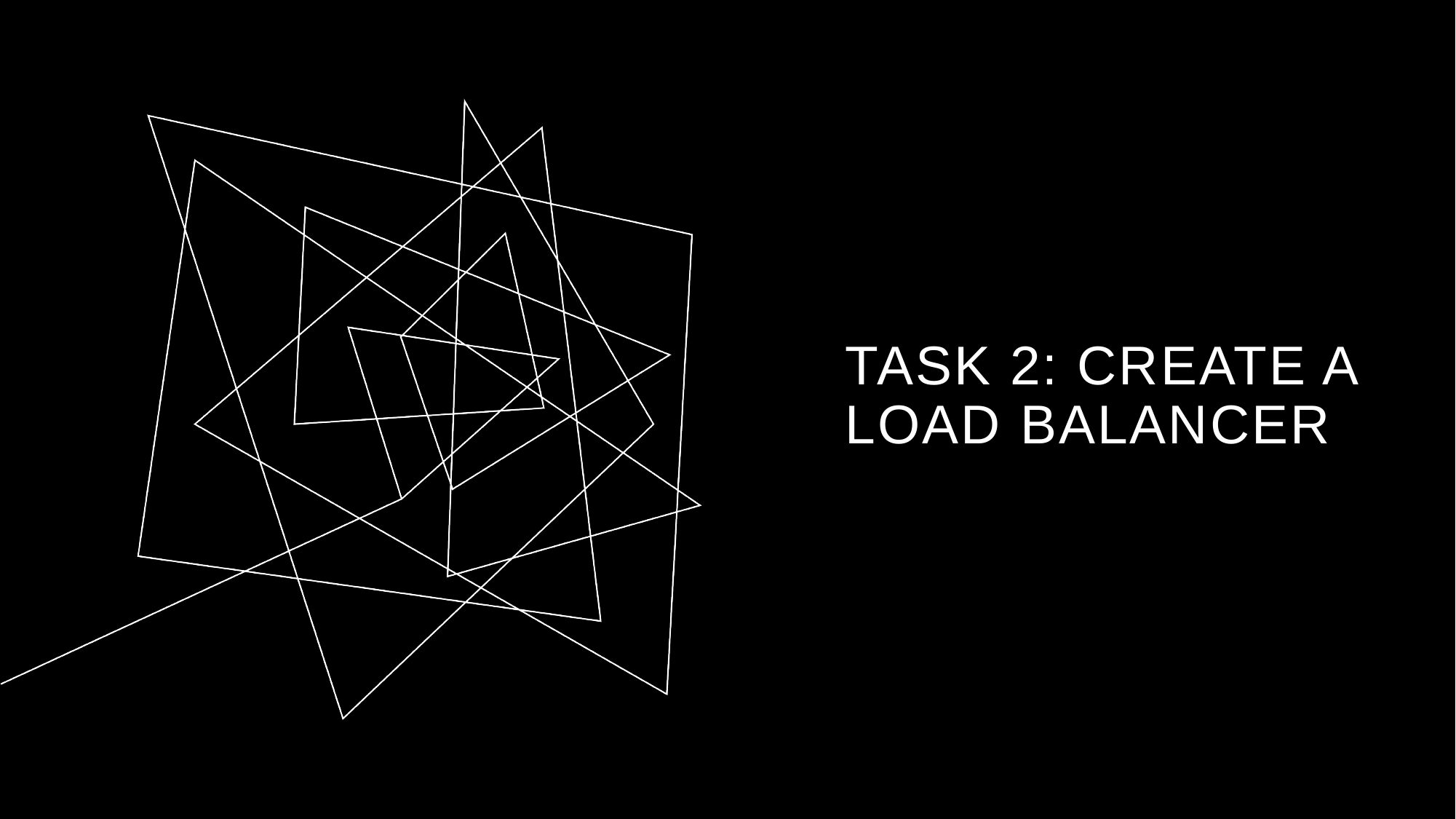

# Task 2: Create a Load Balancer